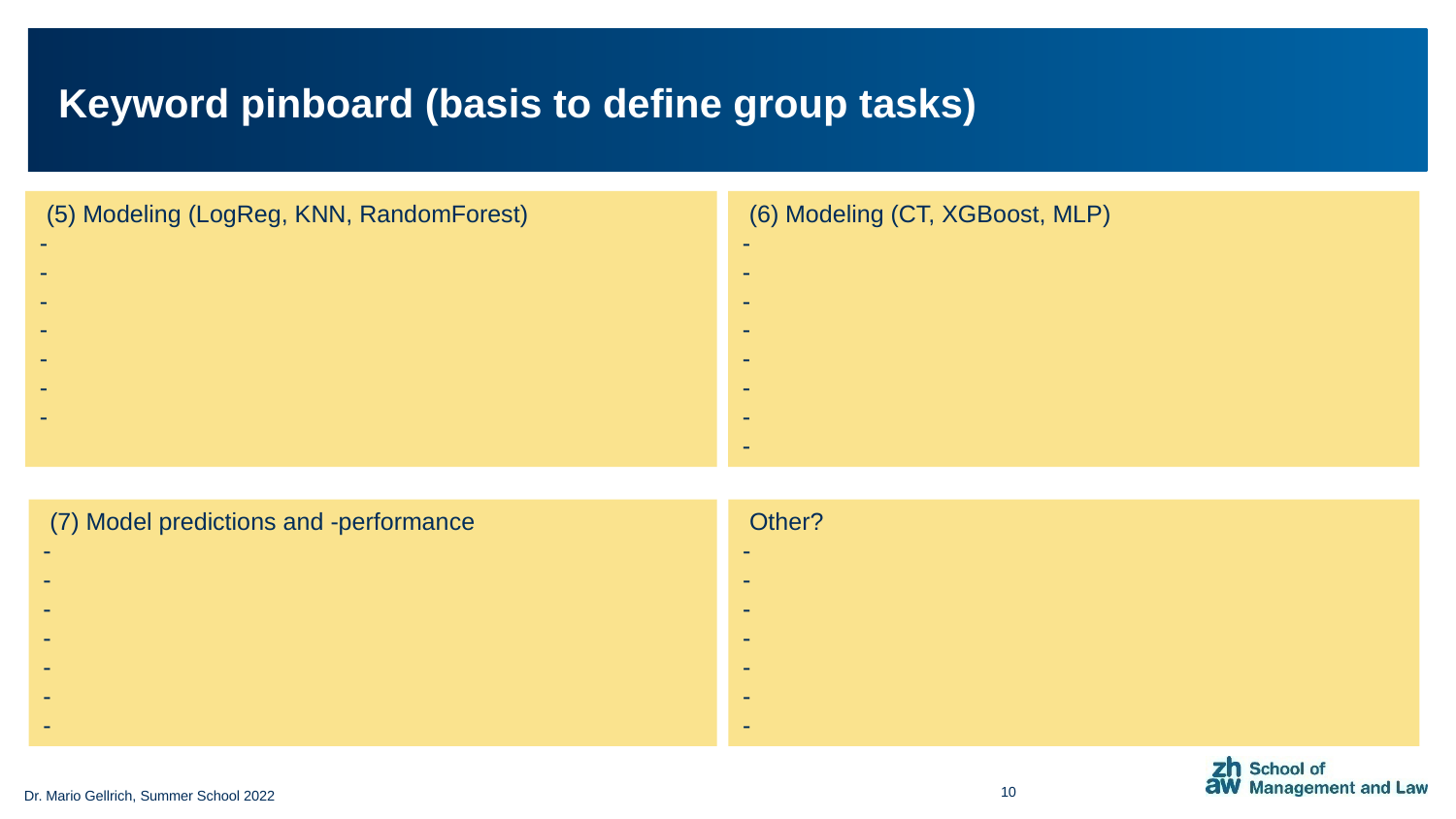

# Keyword pinboard (basis to define group tasks)
 (5) Modeling (LogReg, KNN, RandomForest)
-
-
-
-
-
-
-

 (6) Modeling (CT, XGBoost, MLP)
-
-
-
-
-
-
-
-
 (7) Model predictions and -performance
-
-
-
-
-
-
-
 Other?
-
-
-
-
-
-
-
10
Dr. Mario Gellrich, Summer School 2022